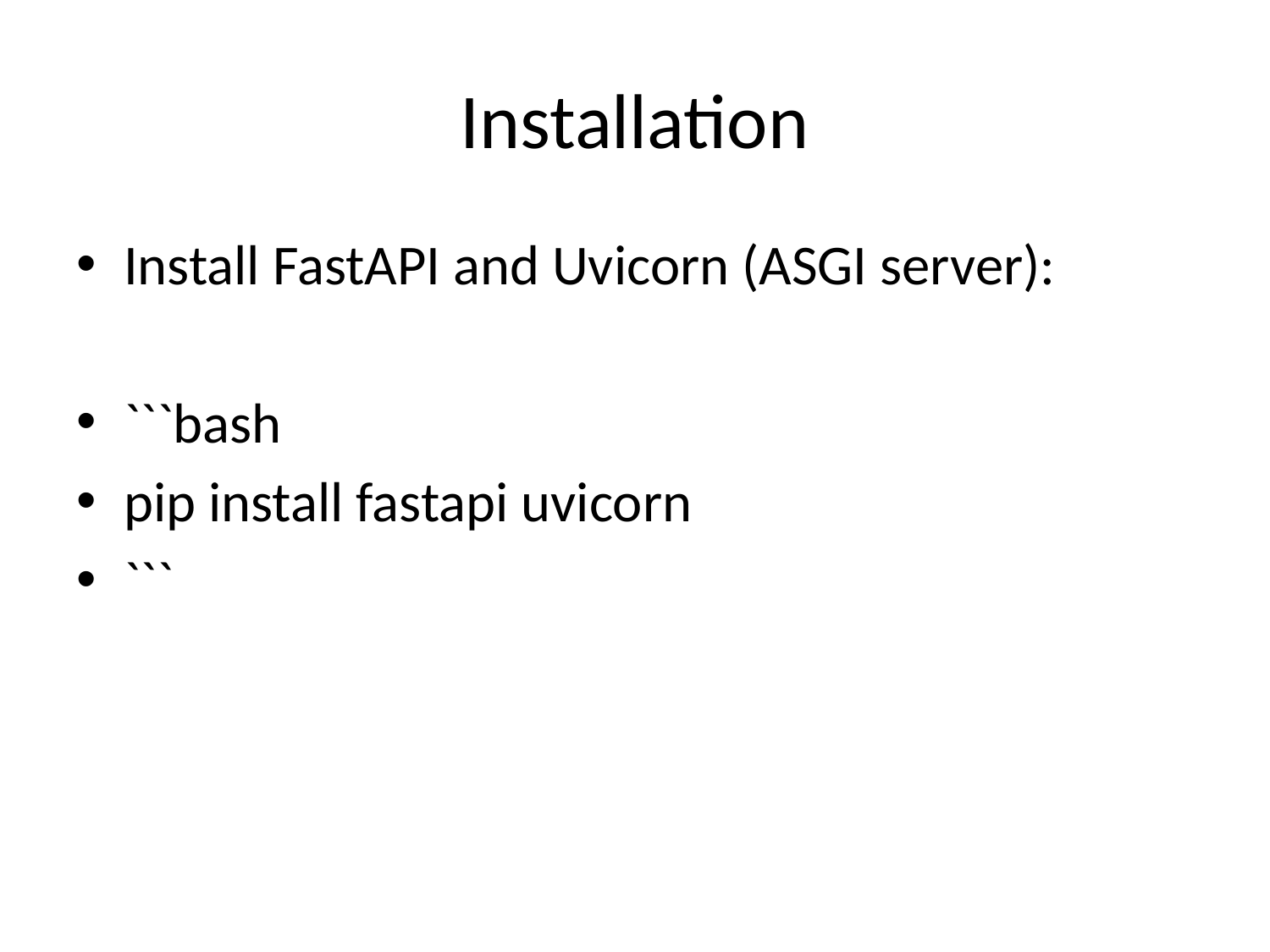

# Installation
Install FastAPI and Uvicorn (ASGI server):

```bash
pip install fastapi uvicorn
```